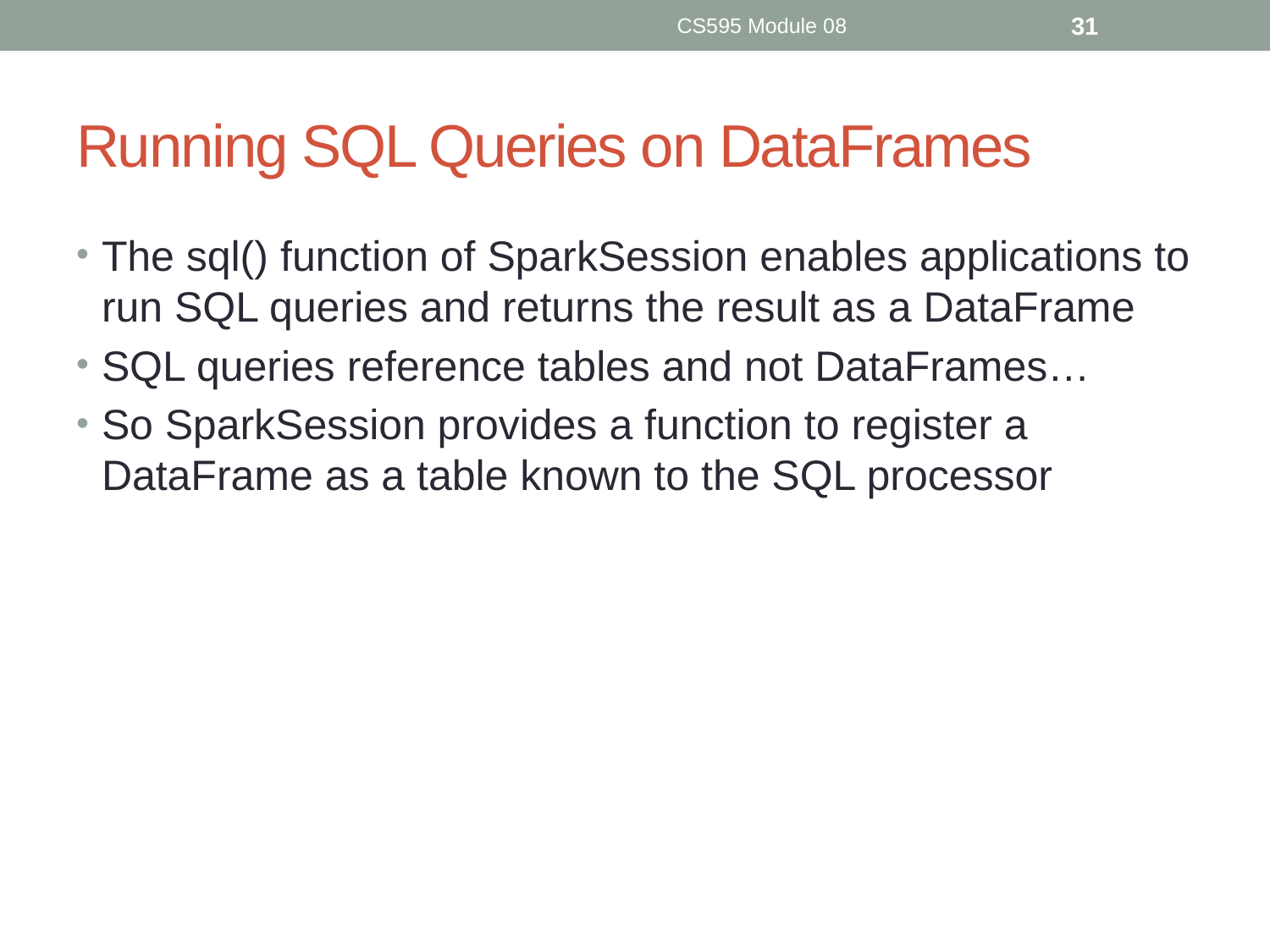

CS595 Module 08
31
# Running SQL Queries on DataFrames
The sql() function of SparkSession enables applications to run SQL queries and returns the result as a DataFrame
SQL queries reference tables and not DataFrames…
So SparkSession provides a function to register a DataFrame as a table known to the SQL processor